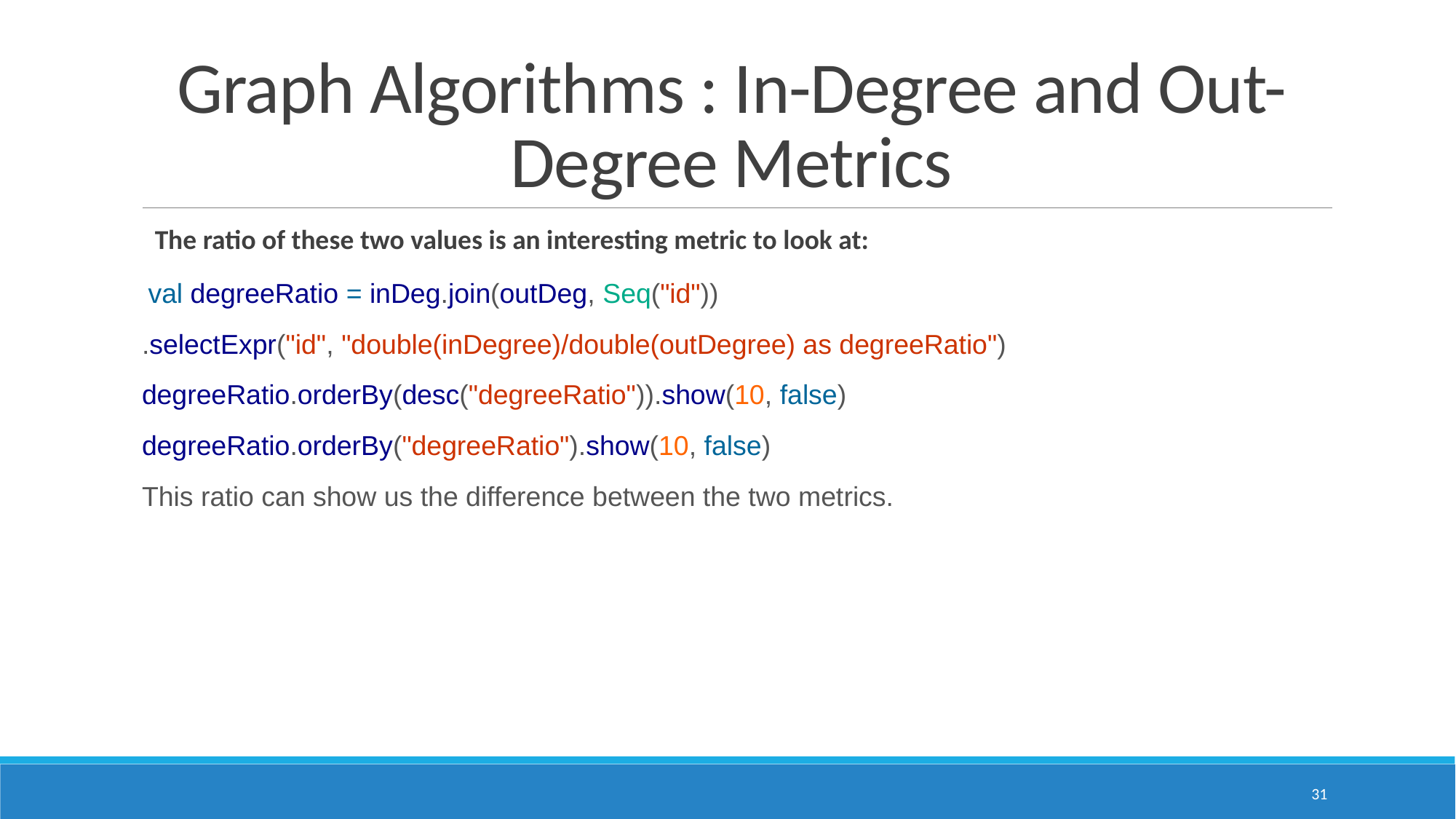

# Graph Algorithms : In-Degree and Out-Degree Metrics
The ratio of these two values is an interesting metric to look at:
 val degreeRatio = inDeg.join(outDeg, Seq("id"))
.selectExpr("id", "double(inDegree)/double(outDegree) as degreeRatio")
degreeRatio.orderBy(desc("degreeRatio")).show(10, false)
degreeRatio.orderBy("degreeRatio").show(10, false)
This ratio can show us the difference between the two metrics.
31